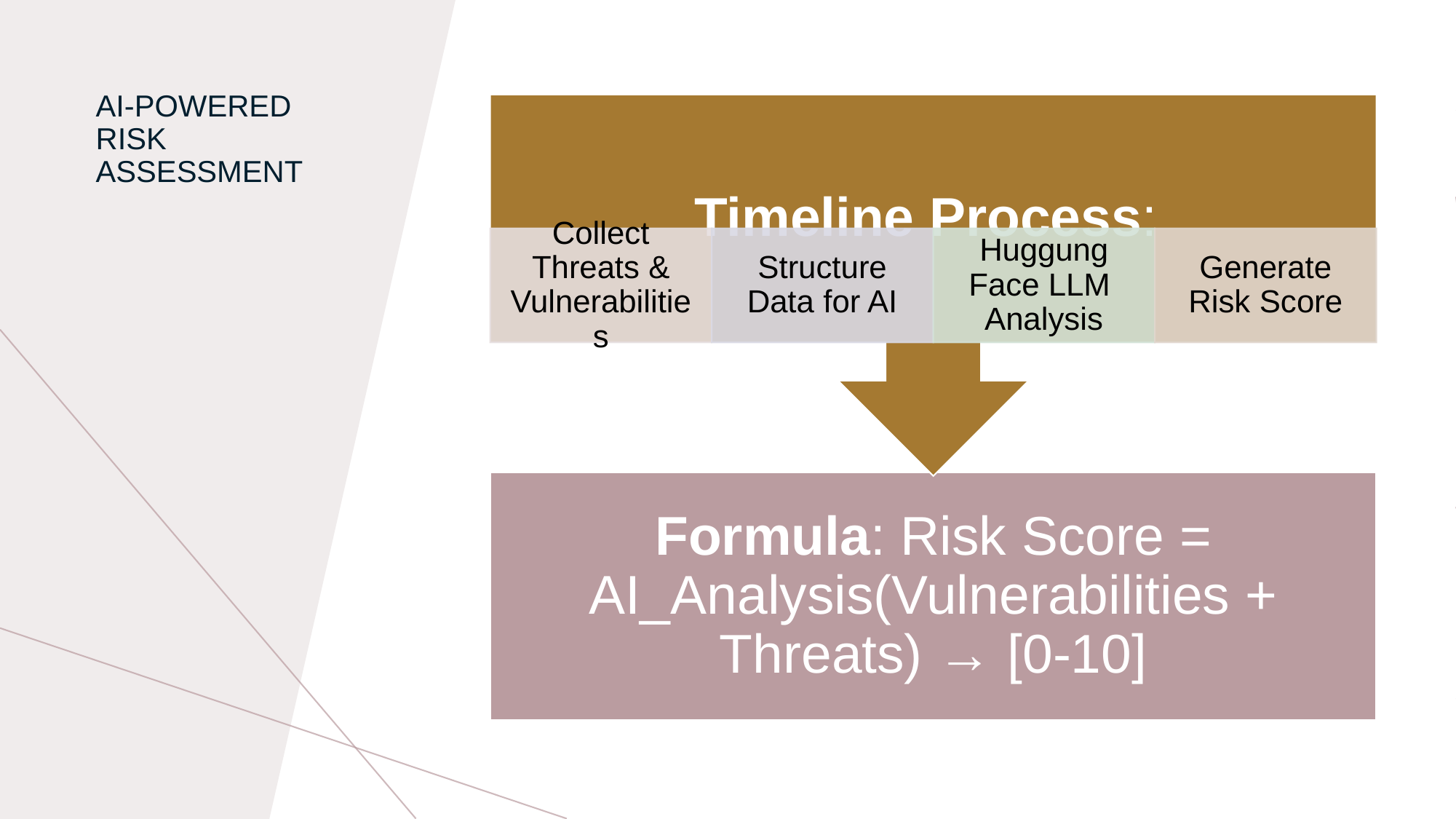

# AI-Powered Risk Assessment
Formula: Risk Score = AI_Analysis(Vulnerabilities + Threats) → [0-10]
Timeline Process:
Collect Threats & Vulnerabilities
Structure Data for AI
Huggung Face LLM  Analysis
Generate Risk Score